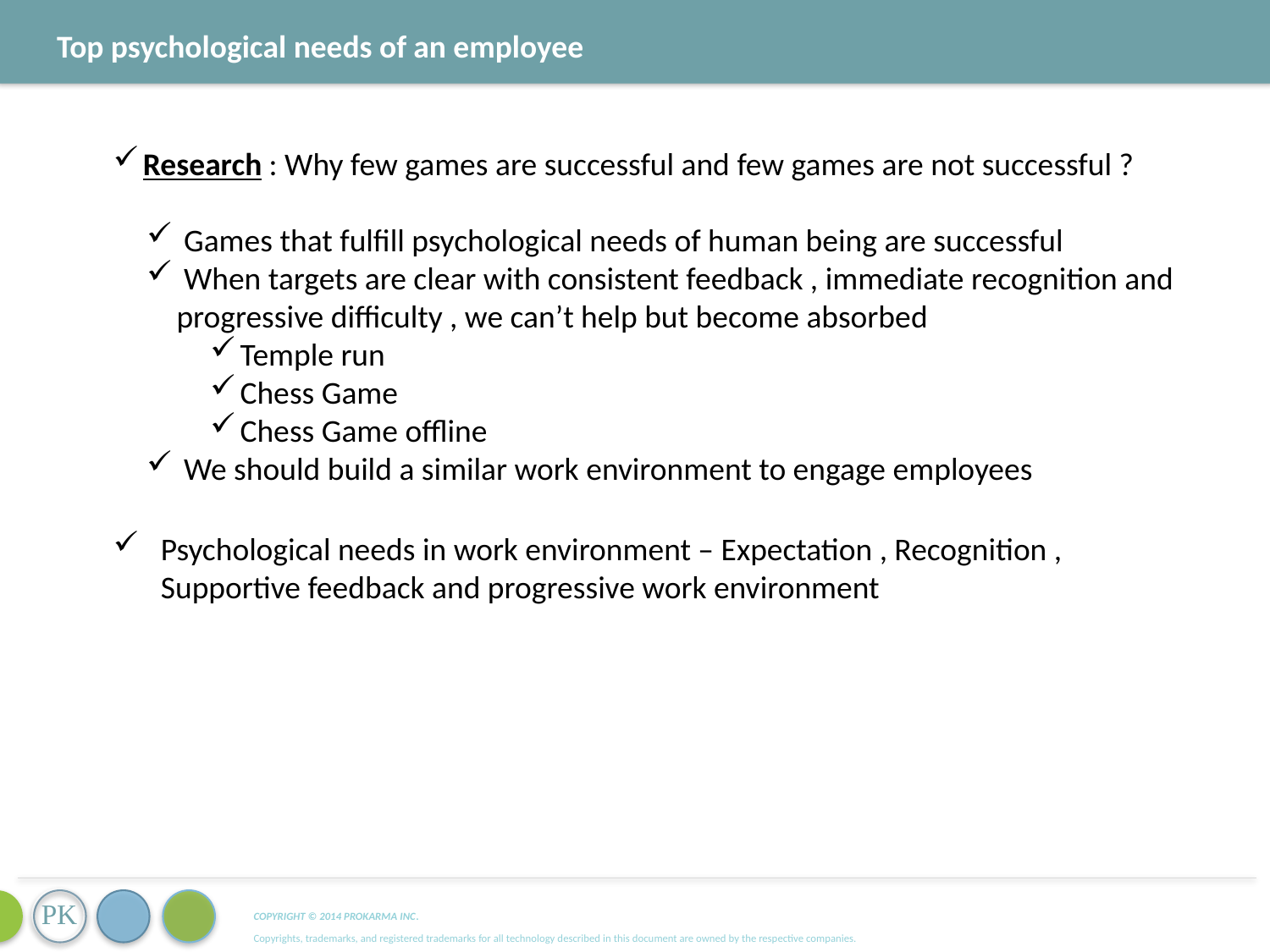

Top psychological needs of an employee
Research : Why few games are successful and few games are not successful ?

 Games that fulfill psychological needs of human being are successful
 When targets are clear with consistent feedback , immediate recognition and progressive difficulty , we can’t help but become absorbed
Temple run
Chess Game
Chess Game offline
 We should build a similar work environment to engage employees

Psychological needs in work environment – Expectation , Recognition , Supportive feedback and progressive work environment